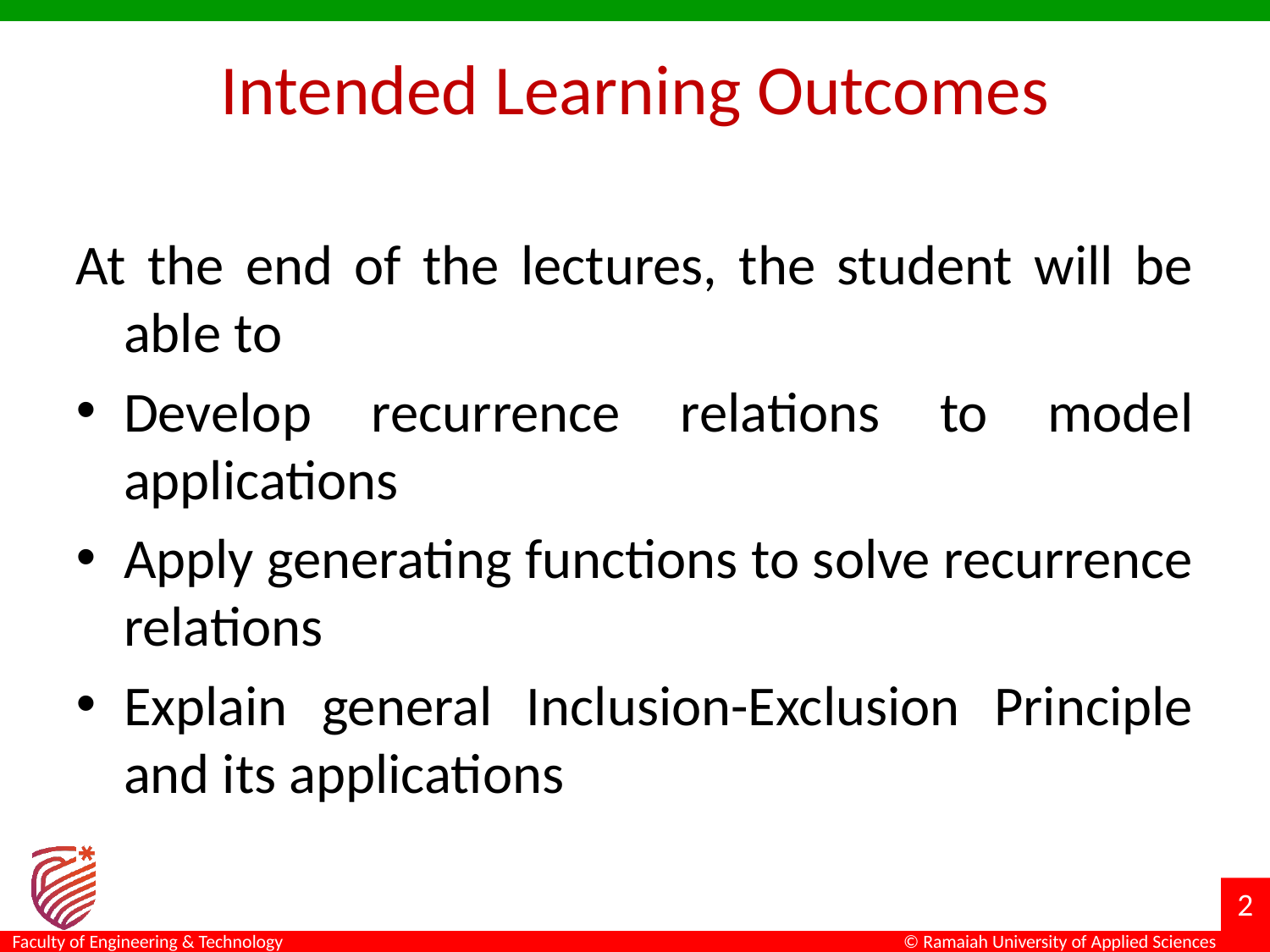

# Intended Learning Outcomes
At the end of the lectures, the student will be able to
Develop recurrence relations to model applications
Apply generating functions to solve recurrence relations
Explain general Inclusion-Exclusion Principle and its applications